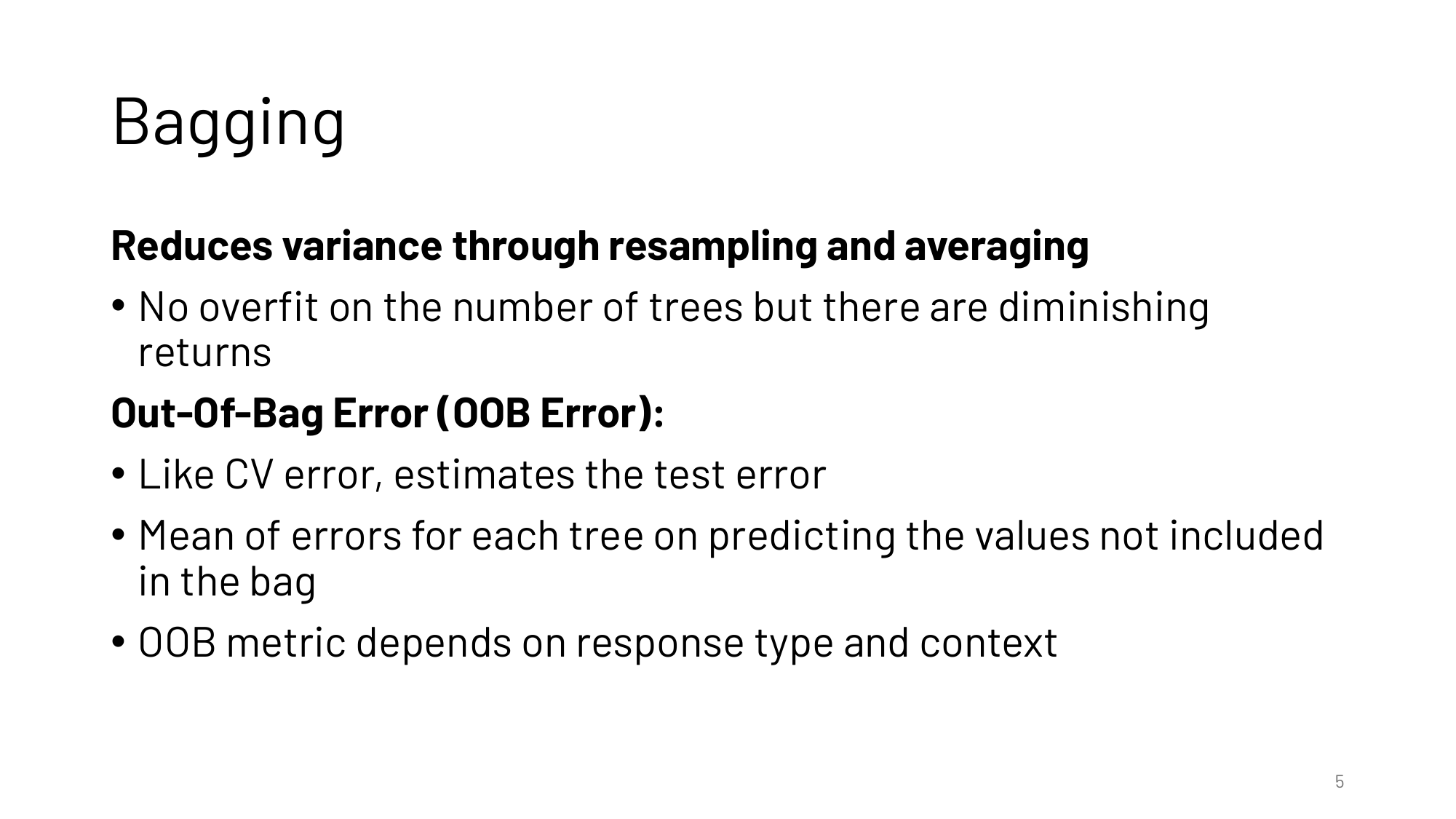

# Bagging
Reduces variance through resampling and averaging
No overfit on the number of trees but there are diminishing returns
Out-Of-Bag Error (OOB Error):
Like CV error, estimates the test error
Mean of errors for each tree on predicting the values not included in the bag
OOB metric depends on response type and context
5